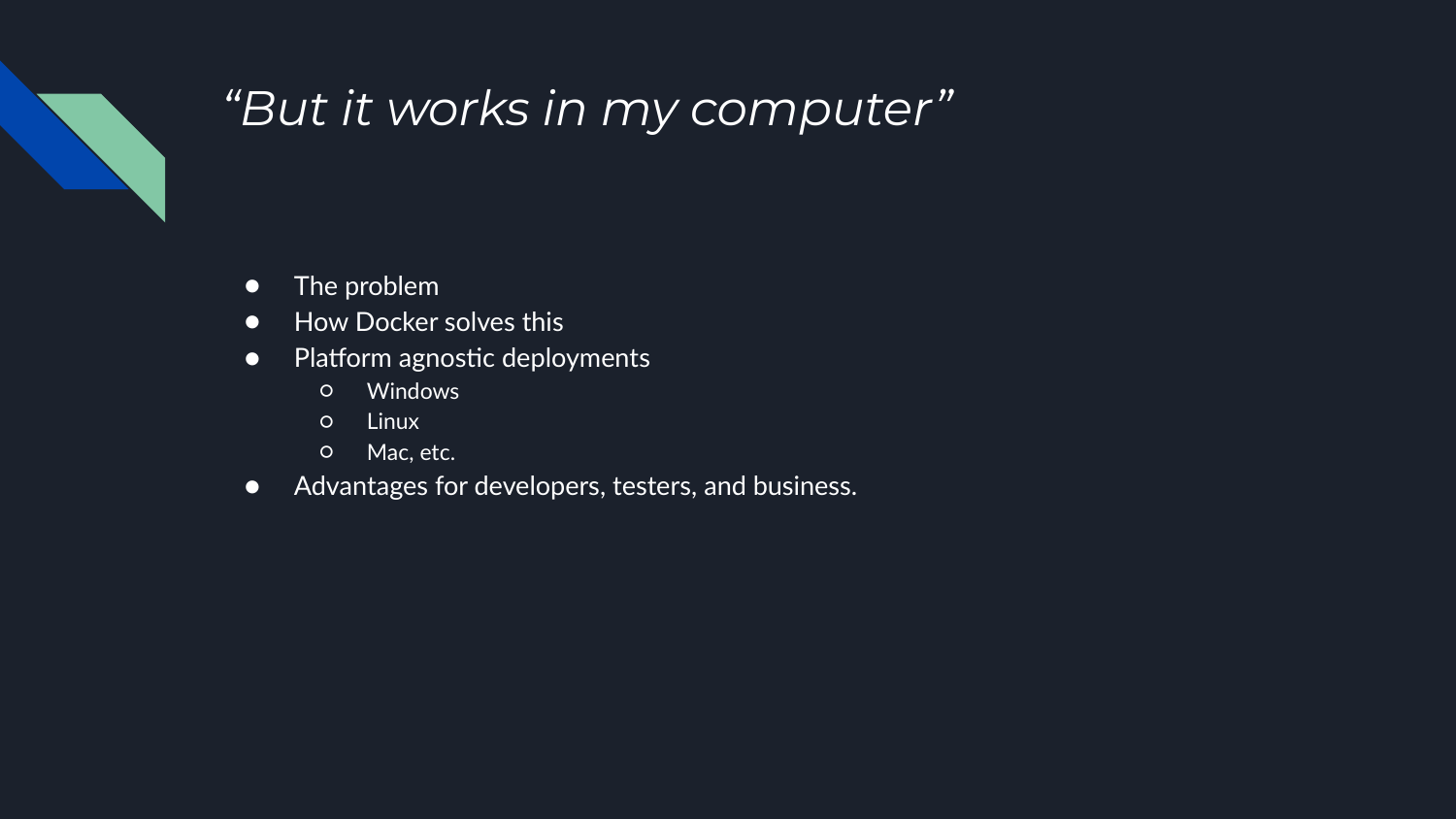

# “But it works in my computer”

The problem
How Docker solves this
Platform agnostic deployments
Windows
Linux
Mac, etc.
Advantages for developers, testers, and business.